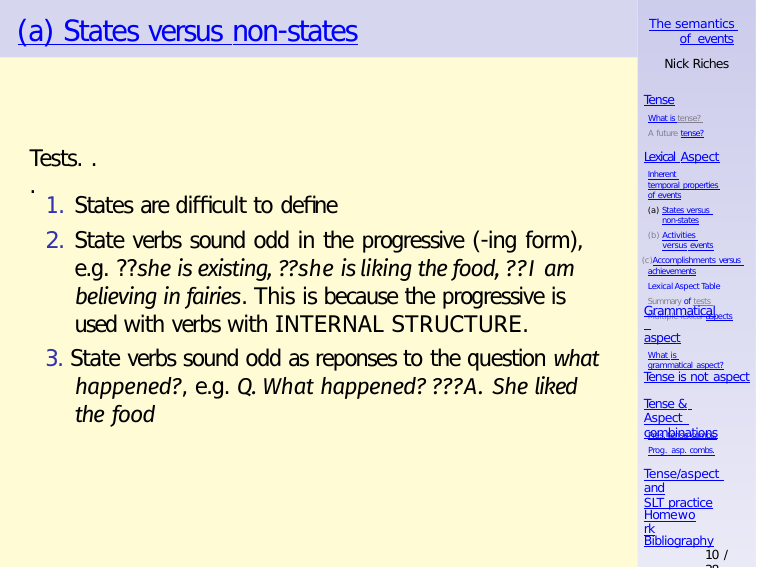

# (a) States versus non-states
The semantics of  events
Nick Riches

Tense
What is tense?  A future tense?
Lexical Aspect
Inherent temporal  properties of events
States versus non-states
Activities versus events
Accomplishments versus  achievements
Lexical Aspect Table  Summary of tests  Multiple lexical aspects
Tests. . .
States are difficult to define
State verbs sound odd in the progressive (-ing form),
e.g. ??she is existing, ??she is liking the food, ??I am  believing in fairies. This is because the progressive is  used with verbs with INTERNAL STRUCTURE.
3. State verbs sound odd as reponses to the question what  happened?, e.g. Q. What happened? ???A. She liked  the food
Grammatical  aspect
What is grammatical  aspect?
Tense is not aspect
Tense & Aspect  combinations
Pres. tense combs.
Prog.  asp. combs.
Tense/aspect and
SLT practice
Homework
Bibliography
10 / 38